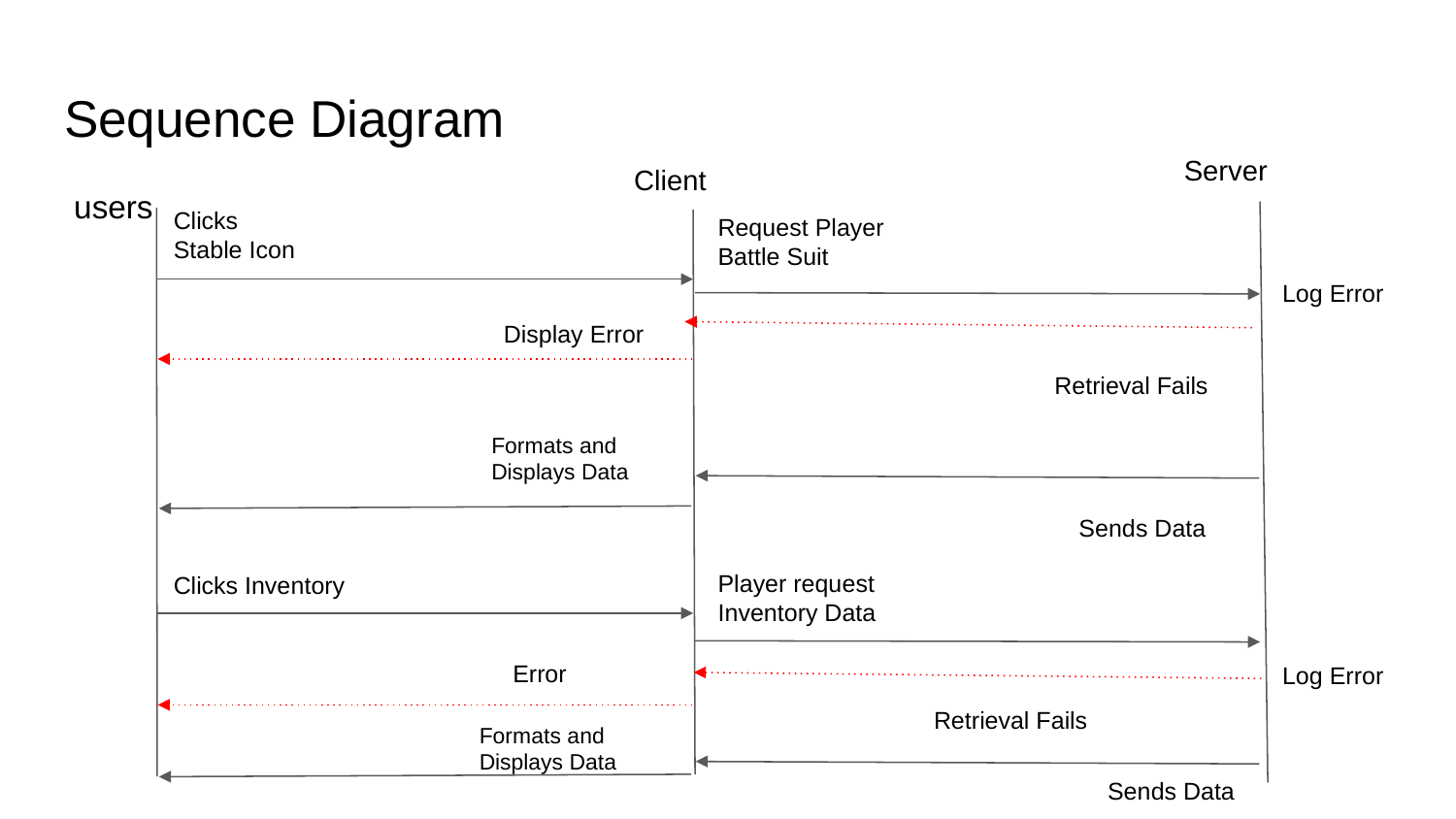

# Sequence Diagram
Server
Client
users
Clicks Stable Icon
Request Player Battle Suit
Log Error
Display Error
Retrieval Fails
Formats and Displays Data
Sends Data
Player request Inventory Data
Clicks Inventory
Error
Log Error
Retrieval Fails
Formats and Displays Data
Sends Data